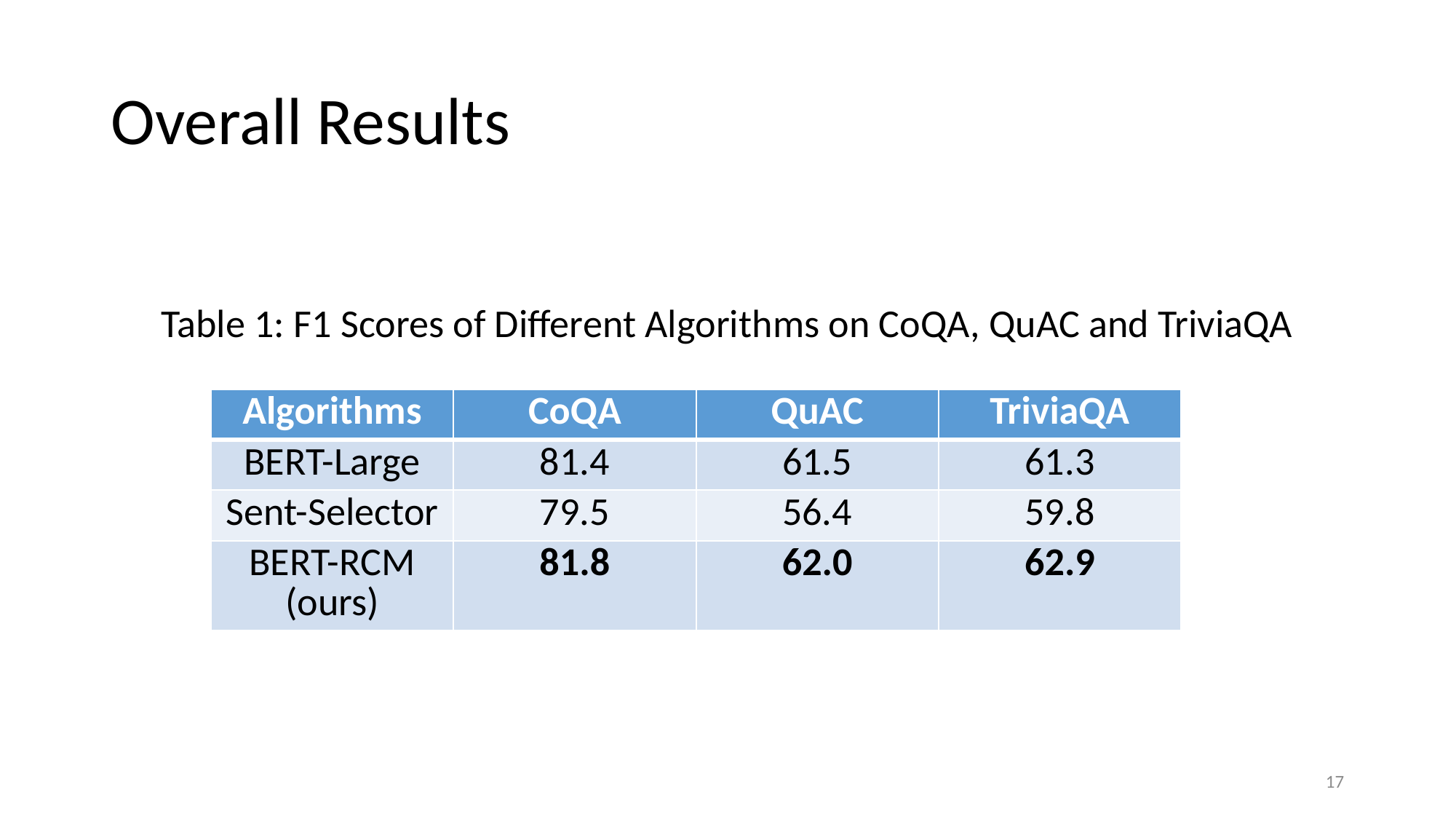

# Overall Results
Table 1: F1 Scores of Different Algorithms on CoQA, QuAC and TriviaQA
| Algorithms | CoQA | QuAC | TriviaQA |
| --- | --- | --- | --- |
| BERT-Large | 81.4 | 61.5 | 61.3 |
| Sent-Selector | 79.5 | 56.4 | 59.8 |
| BERT-RCM (ours) | 81.8 | 62.0 | 62.9 |
17